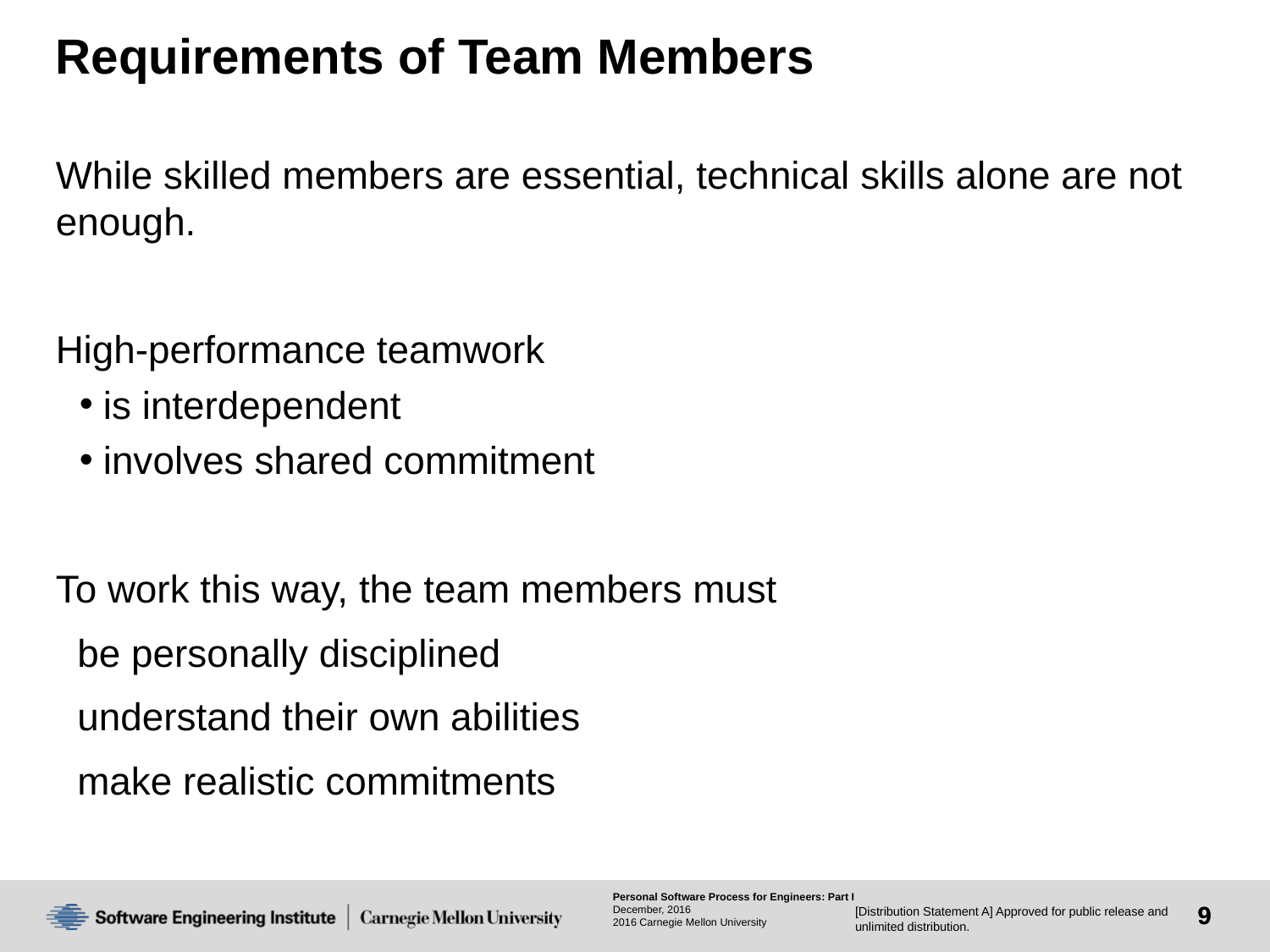

# Requirements of Team Members
While skilled members are essential, technical skills alone are not enough.

High-performance teamwork
is interdependent
involves shared commitment

To work this way, the team members must
  be personally disciplined
  understand their own abilities
  make realistic commitments